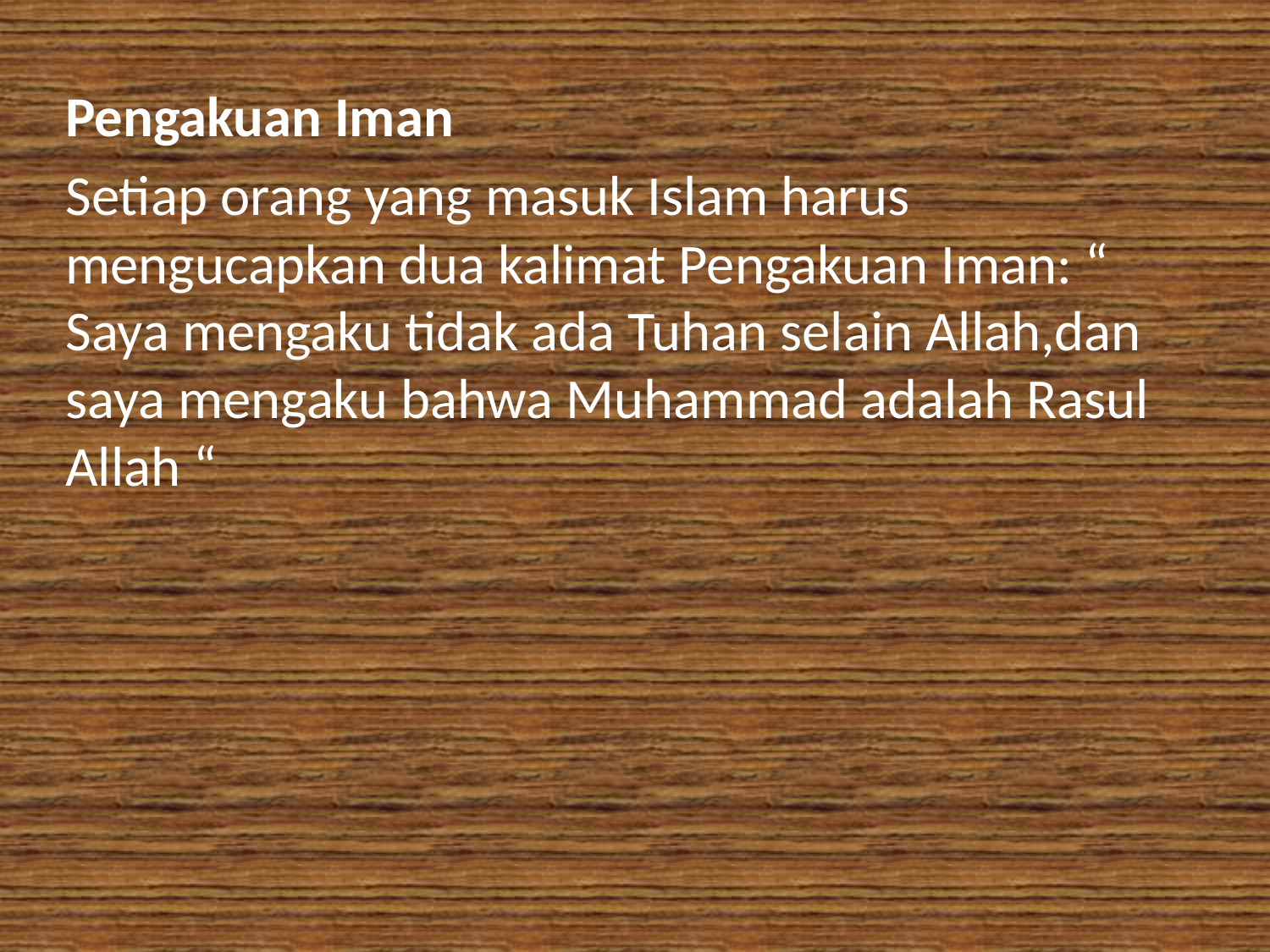

Pengakuan Iman
Setiap orang yang masuk Islam harus mengucapkan dua kalimat Pengakuan Iman: “ Saya mengaku tidak ada Tuhan selain Allah,dan saya mengaku bahwa Muhammad adalah Rasul Allah “